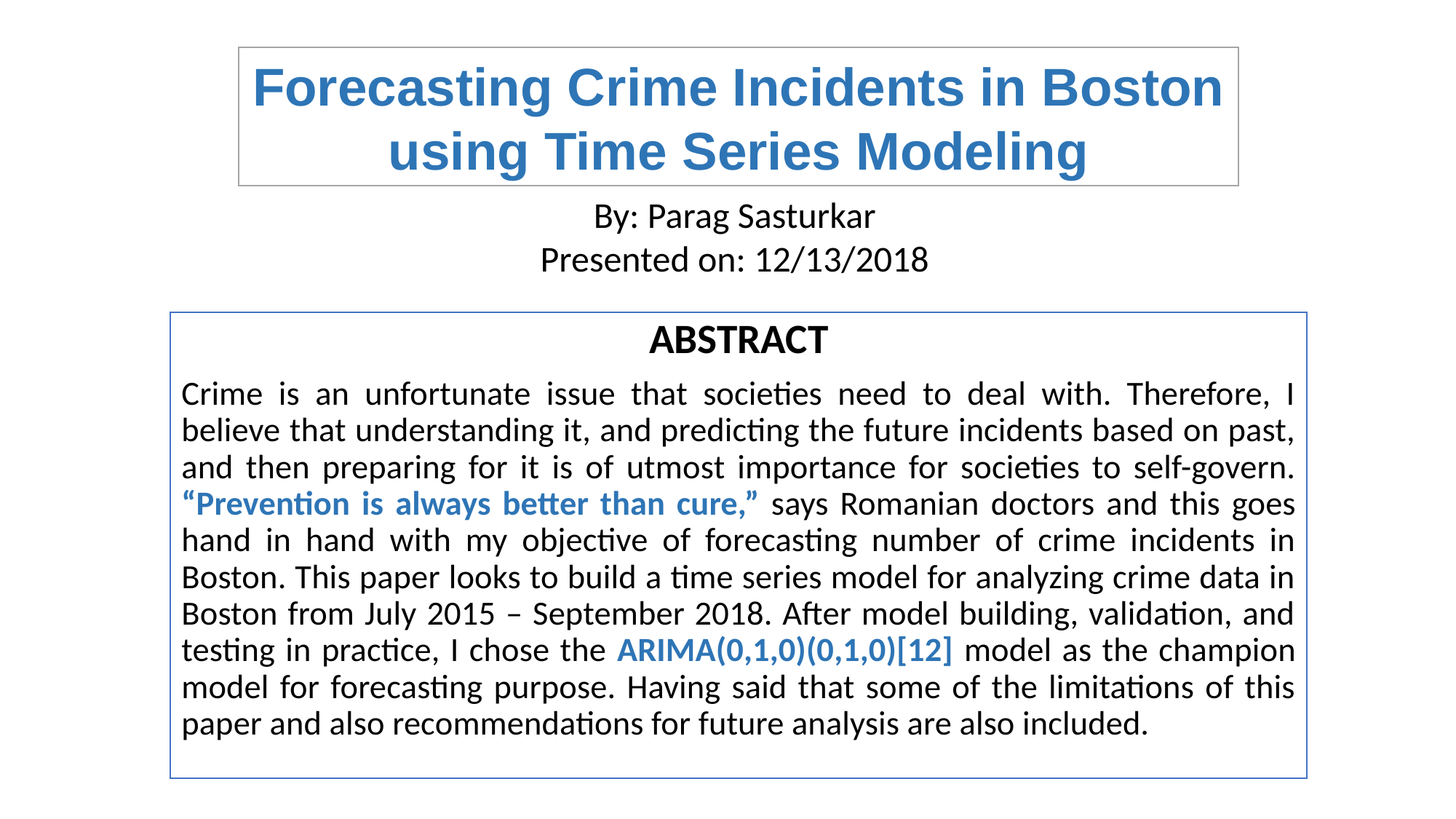

Forecasting Crime Incidents in Boston
using Time Series Modeling
By: Parag Sasturkar
Presented on: 12/13/2018
ABSTRACT
Crime is an unfortunate issue that societies need to deal with. Therefore, I believe that understanding it, and predicting the future incidents based on past, and then preparing for it is of utmost importance for societies to self-govern. “Prevention is always better than cure,” says Romanian doctors and this goes hand in hand with my objective of forecasting number of crime incidents in Boston. This paper looks to build a time series model for analyzing crime data in Boston from July 2015 – September 2018. After model building, validation, and testing in practice, I chose the ARIMA(0,1,0)(0,1,0)[12] model as the champion model for forecasting purpose. Having said that some of the limitations of this paper and also recommendations for future analysis are also included.